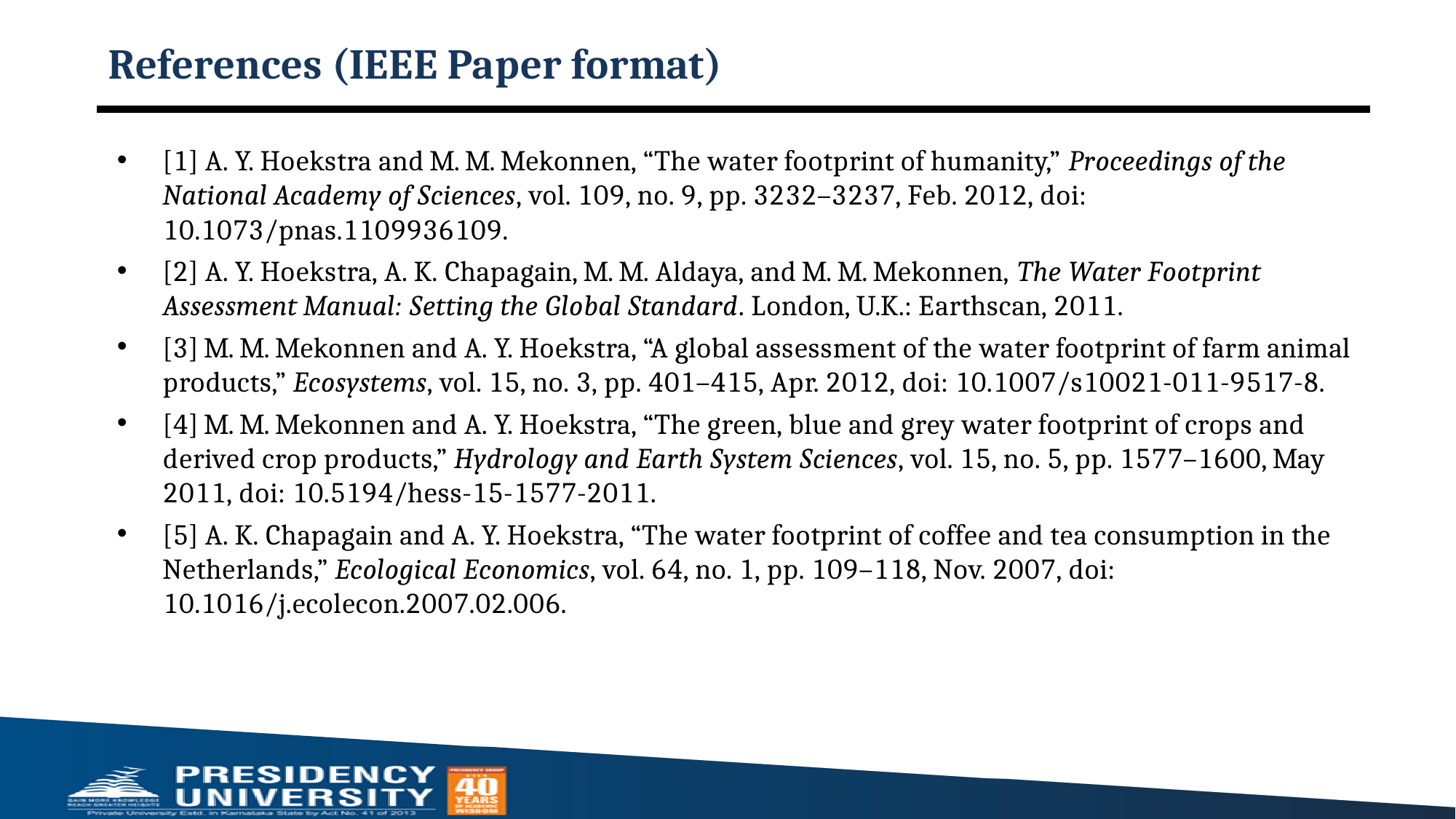

# References (IEEE Paper format)
[1] A. Y. Hoekstra and M. M. Mekonnen, “The water footprint of humanity,” Proceedings of the National Academy of Sciences, vol. 109, no. 9, pp. 3232–3237, Feb. 2012, doi: 10.1073/pnas.1109936109.
[2] A. Y. Hoekstra, A. K. Chapagain, M. M. Aldaya, and M. M. Mekonnen, The Water Footprint Assessment Manual: Setting the Global Standard. London, U.K.: Earthscan, 2011.
[3] M. M. Mekonnen and A. Y. Hoekstra, “A global assessment of the water footprint of farm animal products,” Ecosystems, vol. 15, no. 3, pp. 401–415, Apr. 2012, doi: 10.1007/s10021-011-9517-8.
[4] M. M. Mekonnen and A. Y. Hoekstra, “The green, blue and grey water footprint of crops and derived crop products,” Hydrology and Earth System Sciences, vol. 15, no. 5, pp. 1577–1600, May 2011, doi: 10.5194/hess-15-1577-2011.
[5] A. K. Chapagain and A. Y. Hoekstra, “The water footprint of coffee and tea consumption in the Netherlands,” Ecological Economics, vol. 64, no. 1, pp. 109–118, Nov. 2007, doi: 10.1016/j.ecolecon.2007.02.006.